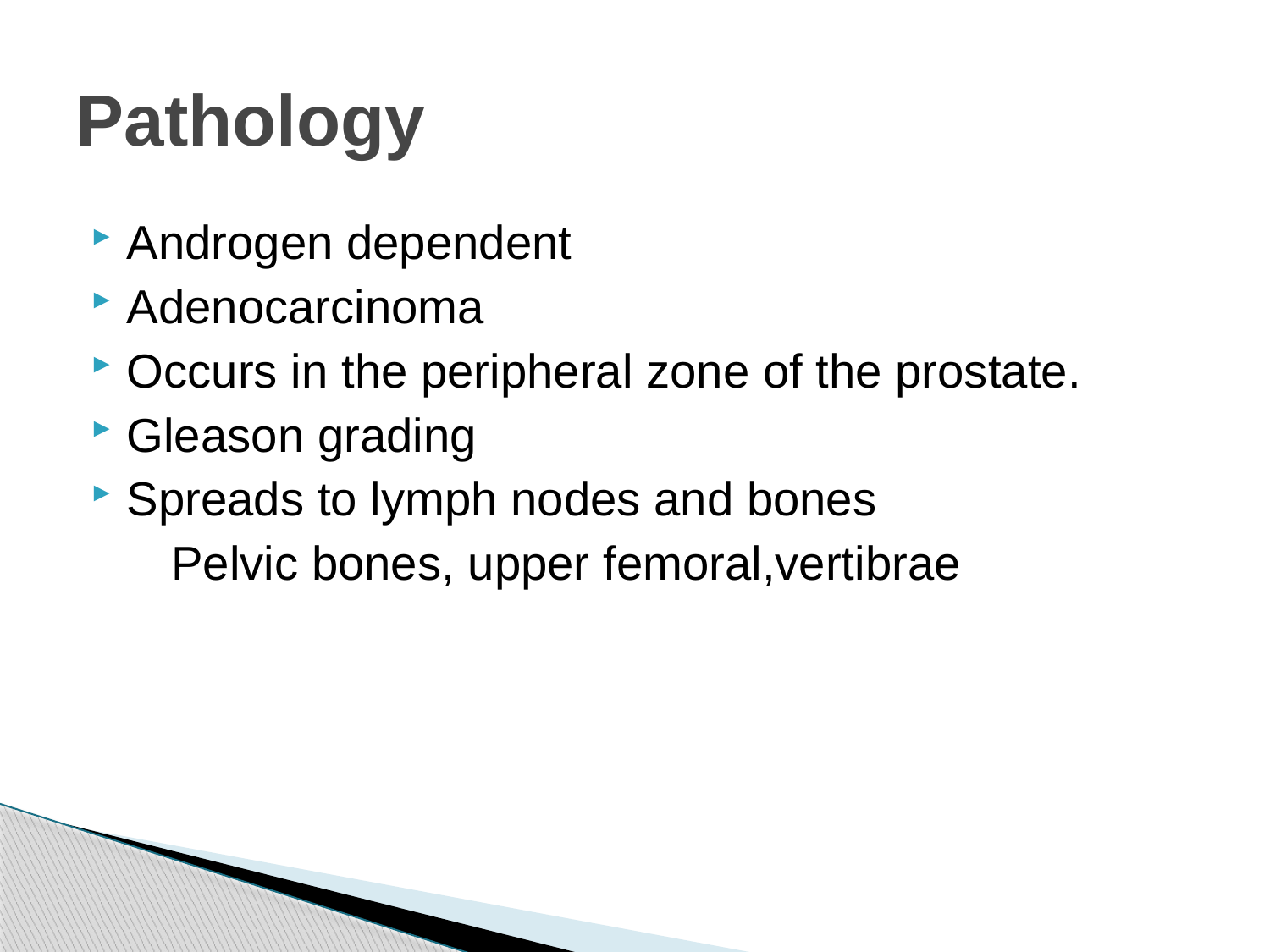

# Pathology
Androgen dependent
Adenocarcinoma
Occurs in the peripheral zone of the prostate.
Gleason grading
Spreads to lymph nodes and bones
      Pelvic bones, upper femoral,vertibrae